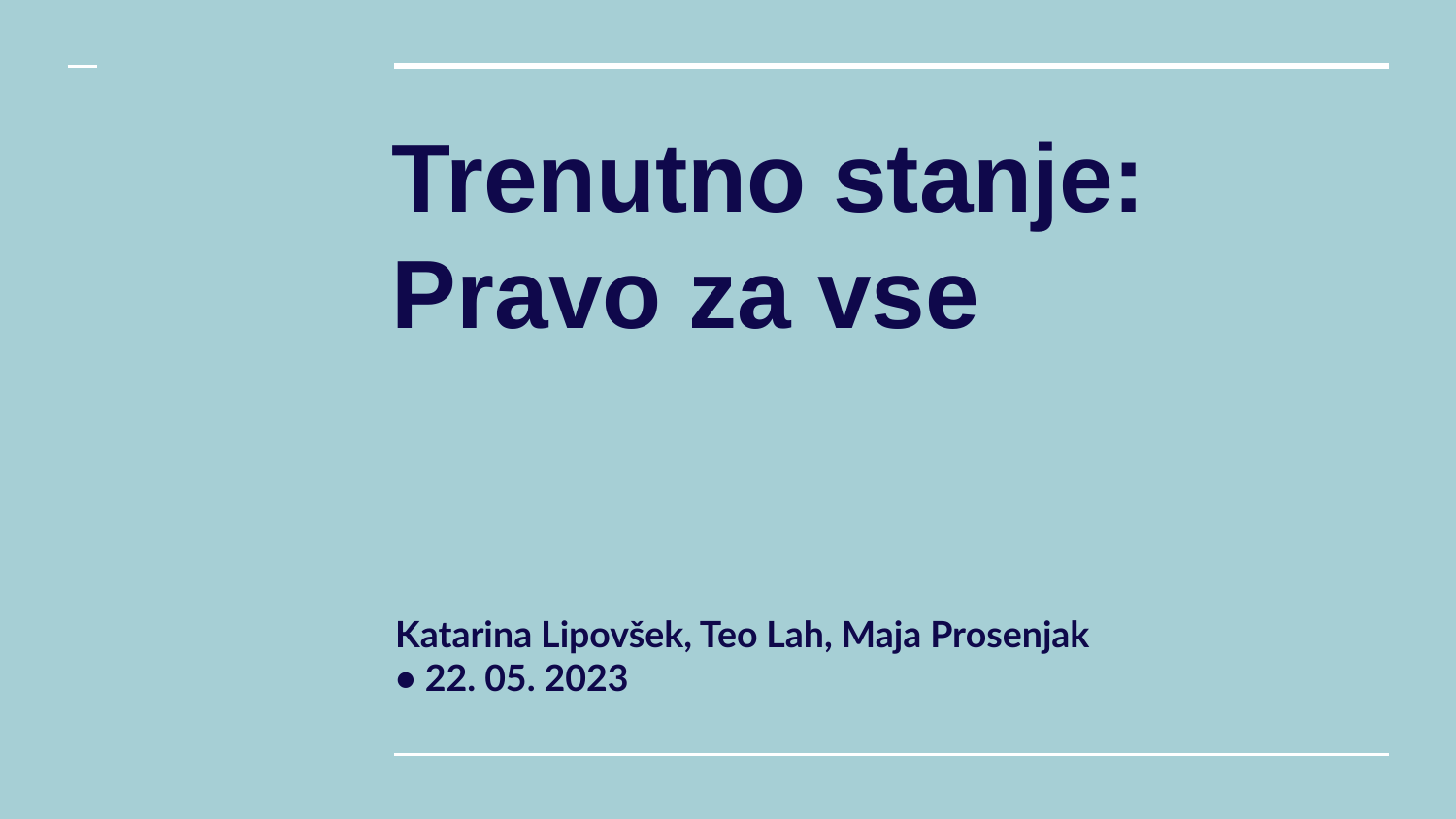

# Trenutno stanje: Pravo za vse
Katarina Lipovšek, Teo Lah, Maja Prosenjak
• 22. 05. 2023